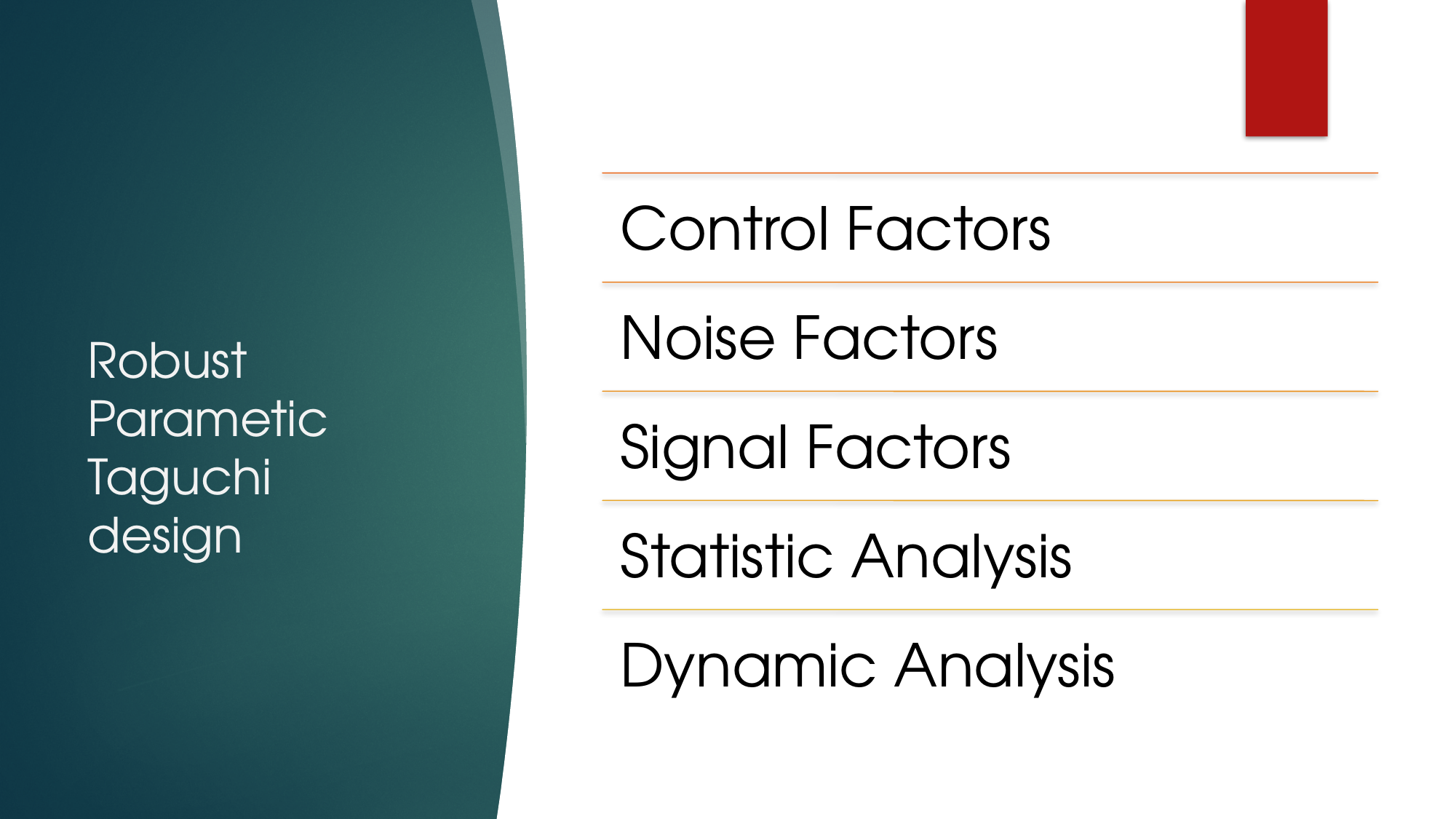

# Robust Parametic Taguchi design
Control Factors
Noise Factors
Signal Factors
Statistic Analysis
Dynamic Analysis